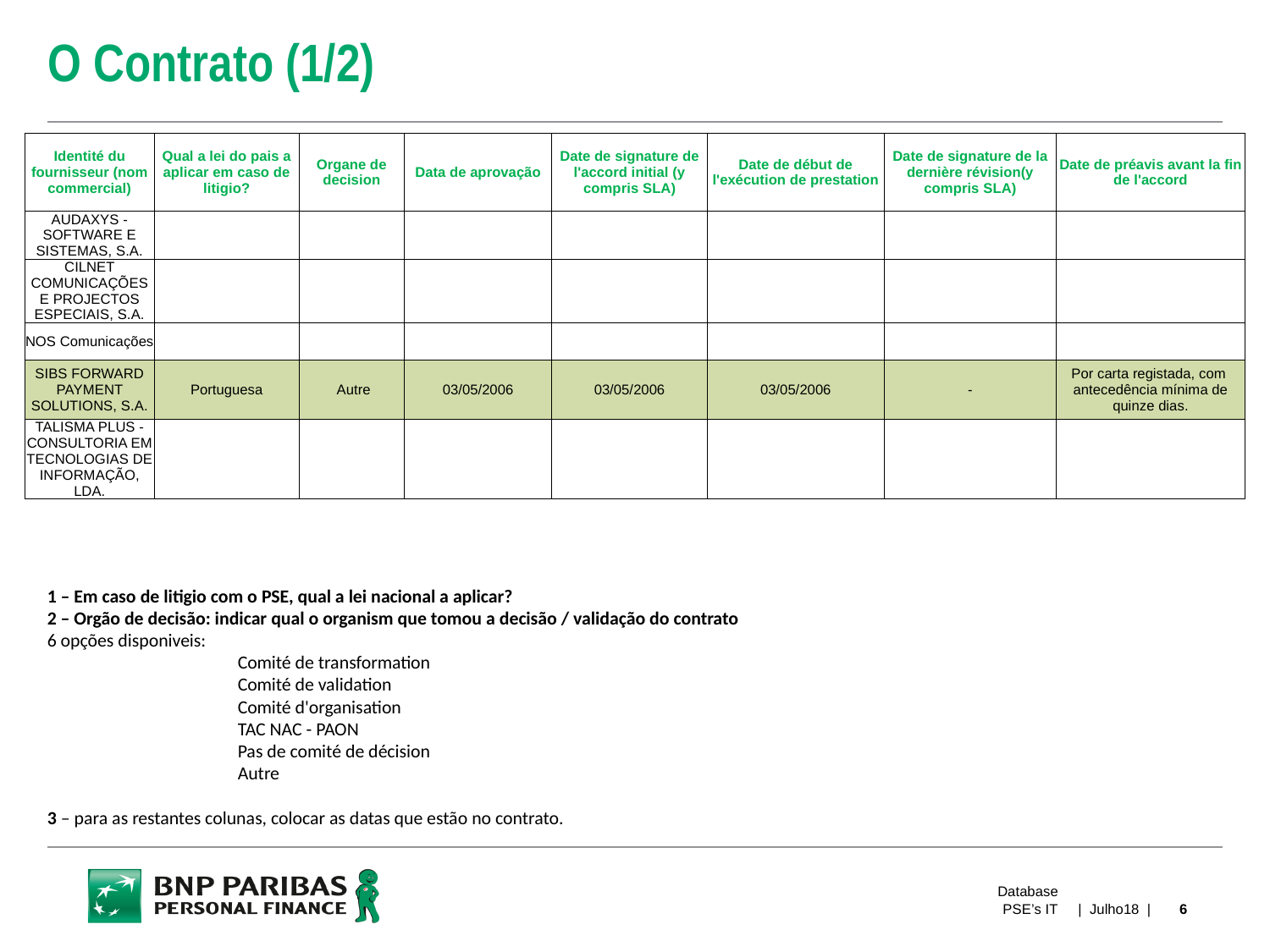

# O Contrato (1/2)
| Identité du fournisseur (nom commercial) | Qual a lei do pais a aplicar em caso de litigio? | Organe de decision | Data de aprovação | Date de signature de l'accord initial (y compris SLA) | Date de début de l'exécution de prestation | Date de signature de la dernière révision(y compris SLA) | Date de préavis avant la fin de l'accord |
| --- | --- | --- | --- | --- | --- | --- | --- |
| AUDAXYS - SOFTWARE E SISTEMAS, S.A. |  |  |  |  |  |  |  |
| CILNET COMUNICAÇÕES E PROJECTOS ESPECIAIS, S.A. |  |  |  |  |  |  |  |
| NOS Comunicações |  |  |  |  |  |  |  |
| SIBS FORWARD PAYMENT SOLUTIONS, S.A. | Portuguesa | Autre | 03/05/2006 | 03/05/2006 | 03/05/2006 | - | Por carta registada, com antecedência mínima de quinze dias. |
| TALISMA PLUS - CONSULTORIA EM TECNOLOGIAS DE INFORMAÇÃO, LDA. |  |  |  |  |  |  |  |

1 – Em caso de litigio com o PSE, qual a lei nacional a aplicar?
2 – Orgão de decisão: indicar qual o organism que tomou a decisão / validação do contrato
6 opções disponiveis:
Comité de transformation
Comité de validation
Comité d'organisation
TAC NAC - PAON
Pas de comité de décision
Autre

3 – para as restantes colunas, colocar as datas que estão no contrato.

Database
PSE’s IT

|  Julho18  |
6